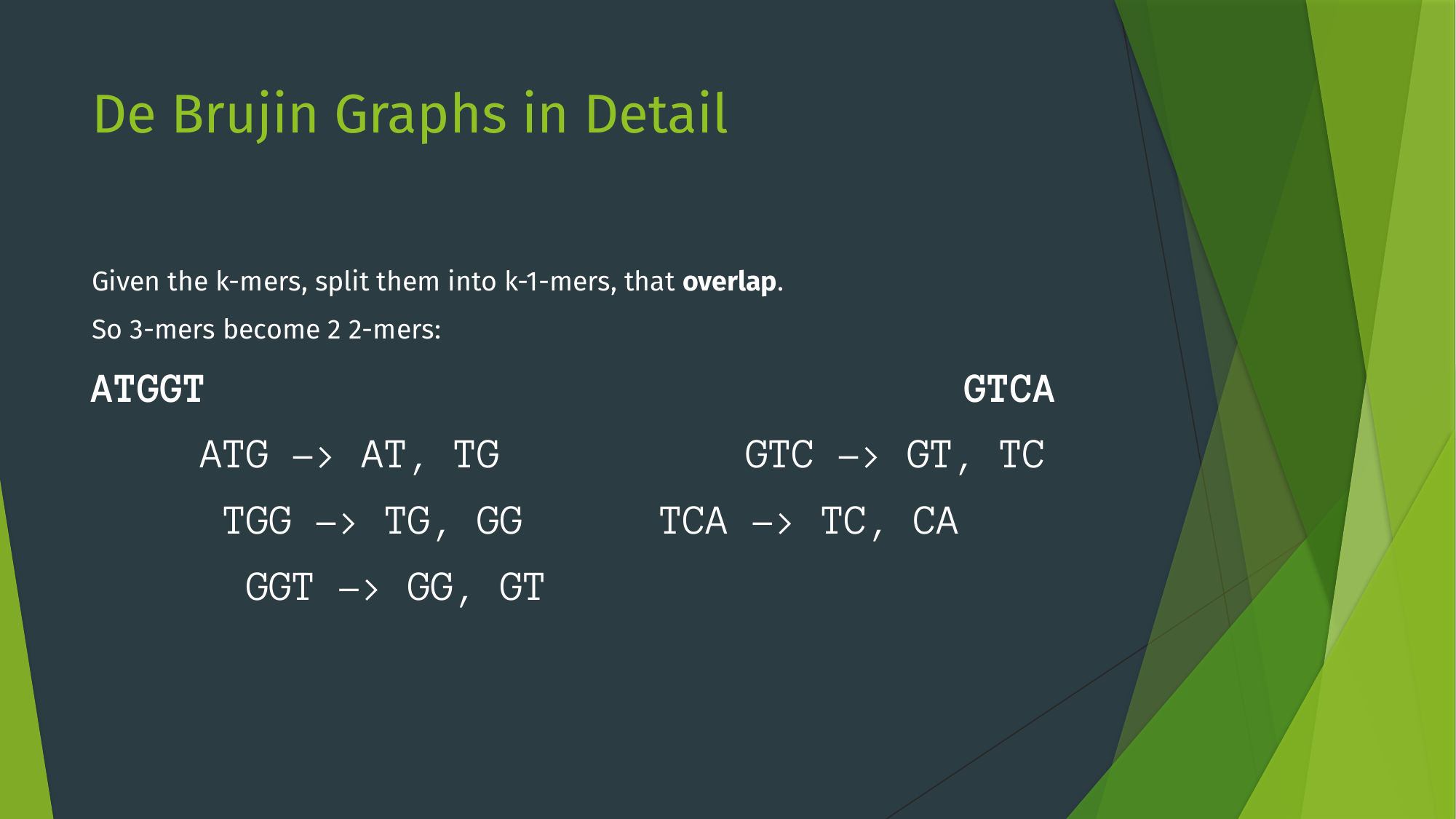

# De Brujin Graphs in Detail
Given the k-mers, split them into k-1-mers, that overlap.
So 3-mers become 2 2-mers:
ATGGT							GTCA
	ATG -> AT, TG   		GTC -> GT, TC
	 TGG -> TG, GG    	 TCA -> TC, CA
	  GGT -> GG, GT